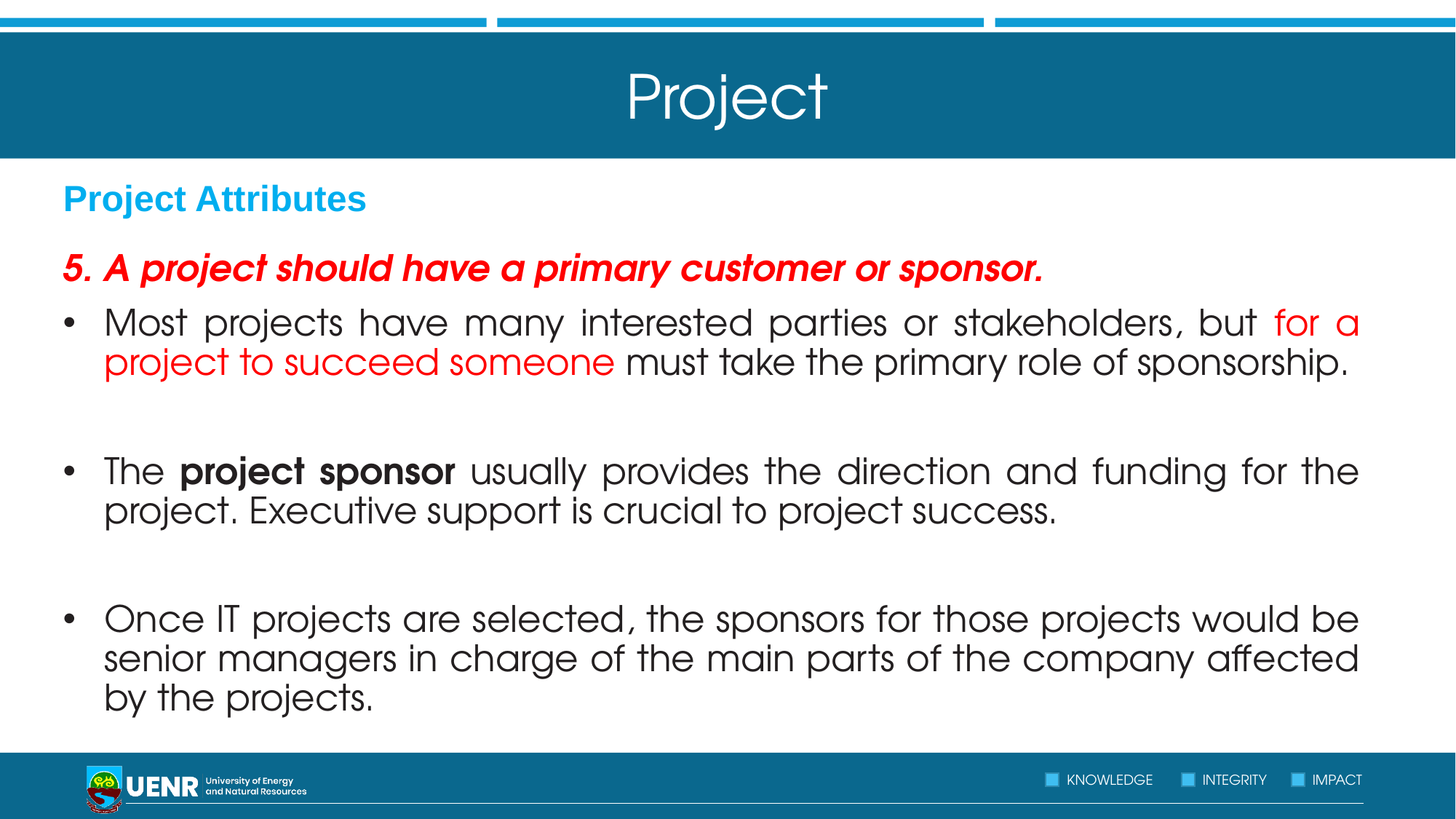

# Project
Project Attributes
5. A project should have a primary customer or sponsor.
Most projects have many interested parties or stakeholders, but for a project to succeed someone must take the primary role of sponsorship.

The project sponsor usually provides the direction and funding for the project. Executive support is crucial to project success.

Once IT projects are selected, the sponsors for those projects would be senior managers in charge of the main parts of the company affected by the projects.